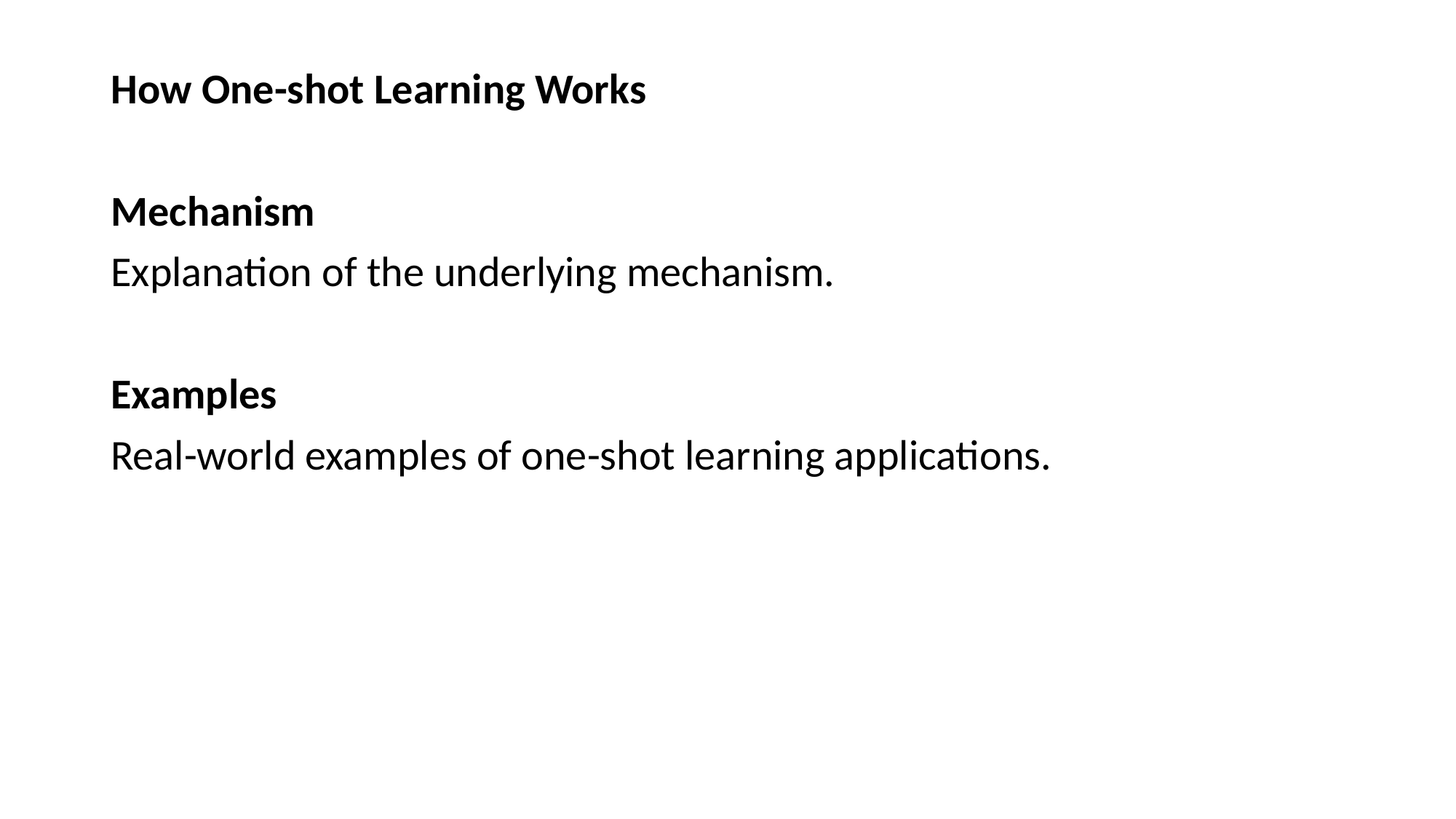

How One-shot Learning Works

Mechanism
Explanation of the underlying mechanism.

Examples
Real-world examples of one-shot learning applications.